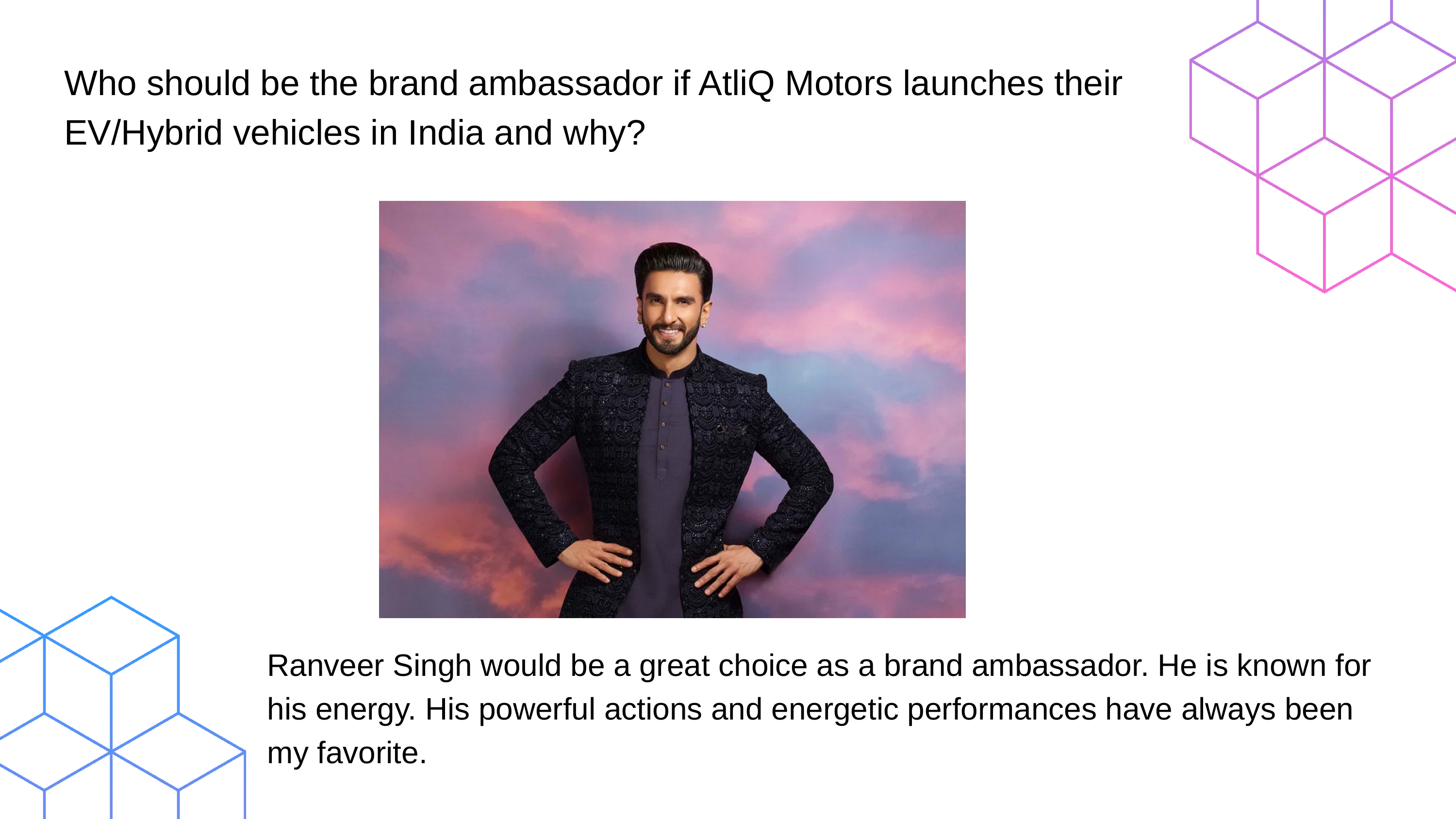

Who should be the brand ambassador if AtliQ Motors launches their EV/Hybrid vehicles in India and why?

Ranveer Singh would be a great choice as a brand ambassador. He is known for his energy. His powerful actions and energetic performances have always been my favorite.